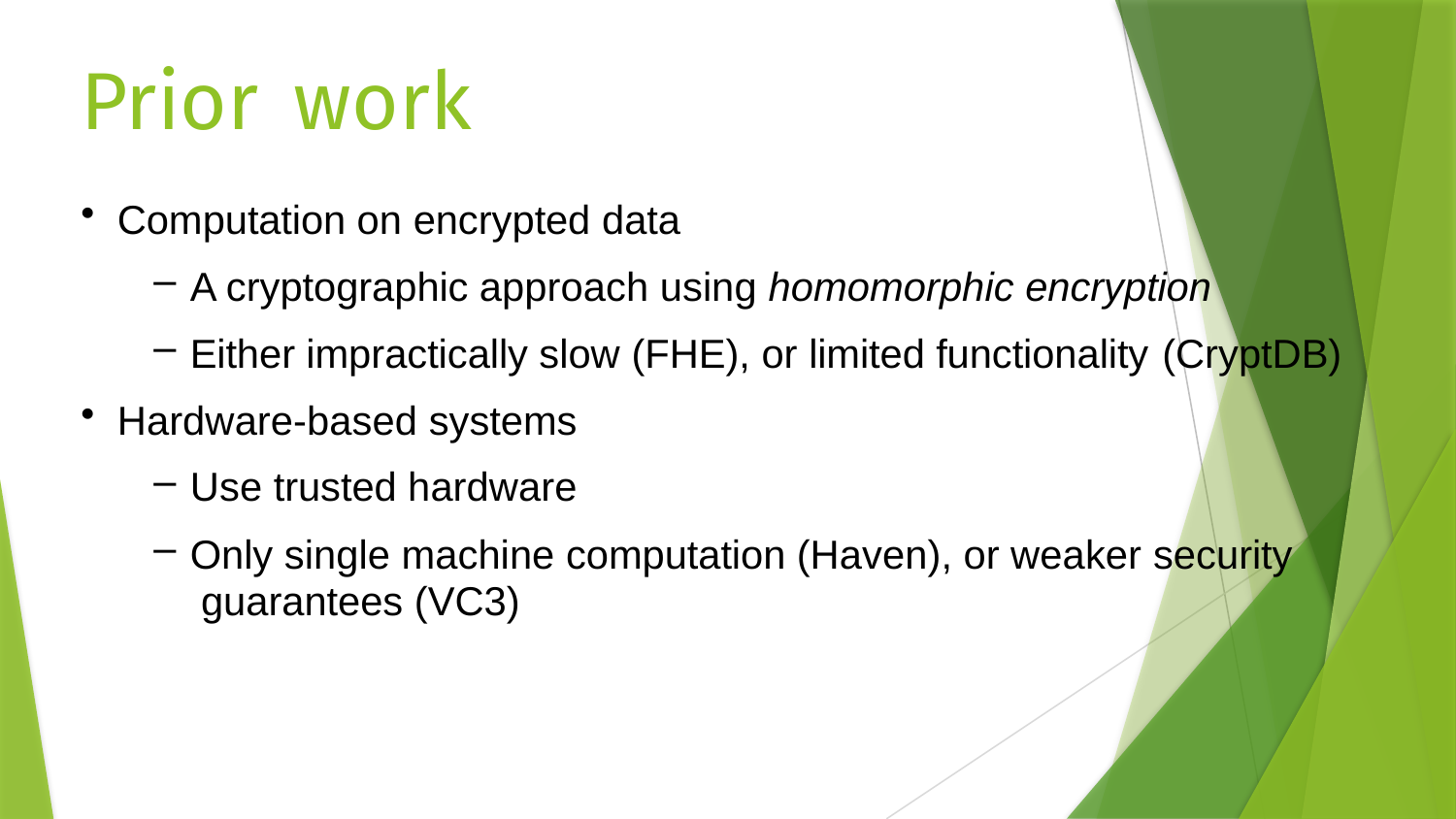

# Prior	work
Computation on encrypted data
A cryptographic approach using homomorphic encryption
Either impractically slow (FHE), or limited functionality (CryptDB)
Hardware-based systems
Use trusted hardware
Only single machine computation (Haven), or weaker security  guarantees (VC3)